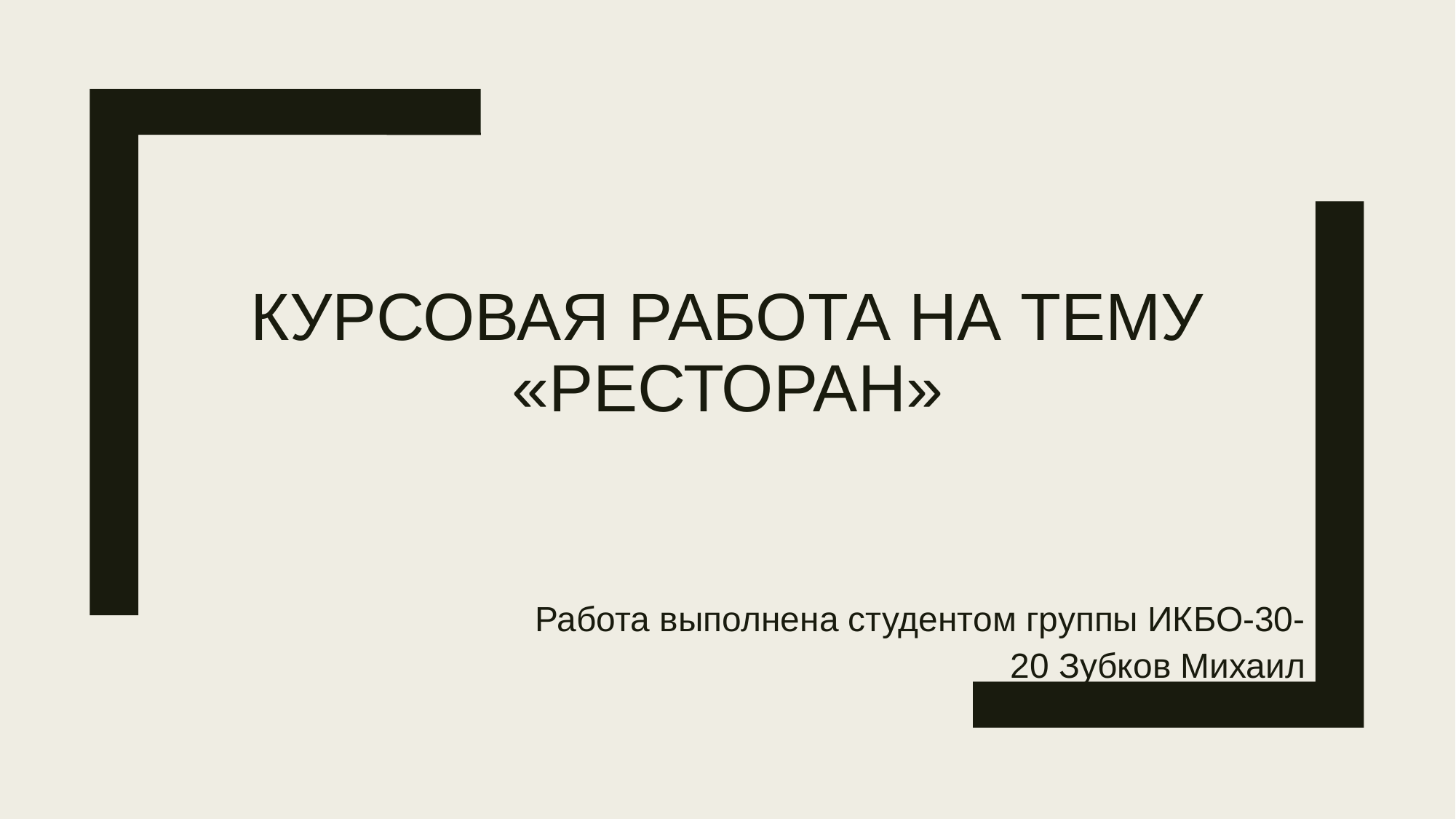

# Курсовая работа на тему «Ресторан»
Работа выполнена студентом группы ИКБО-30-20 Зубков Михаил